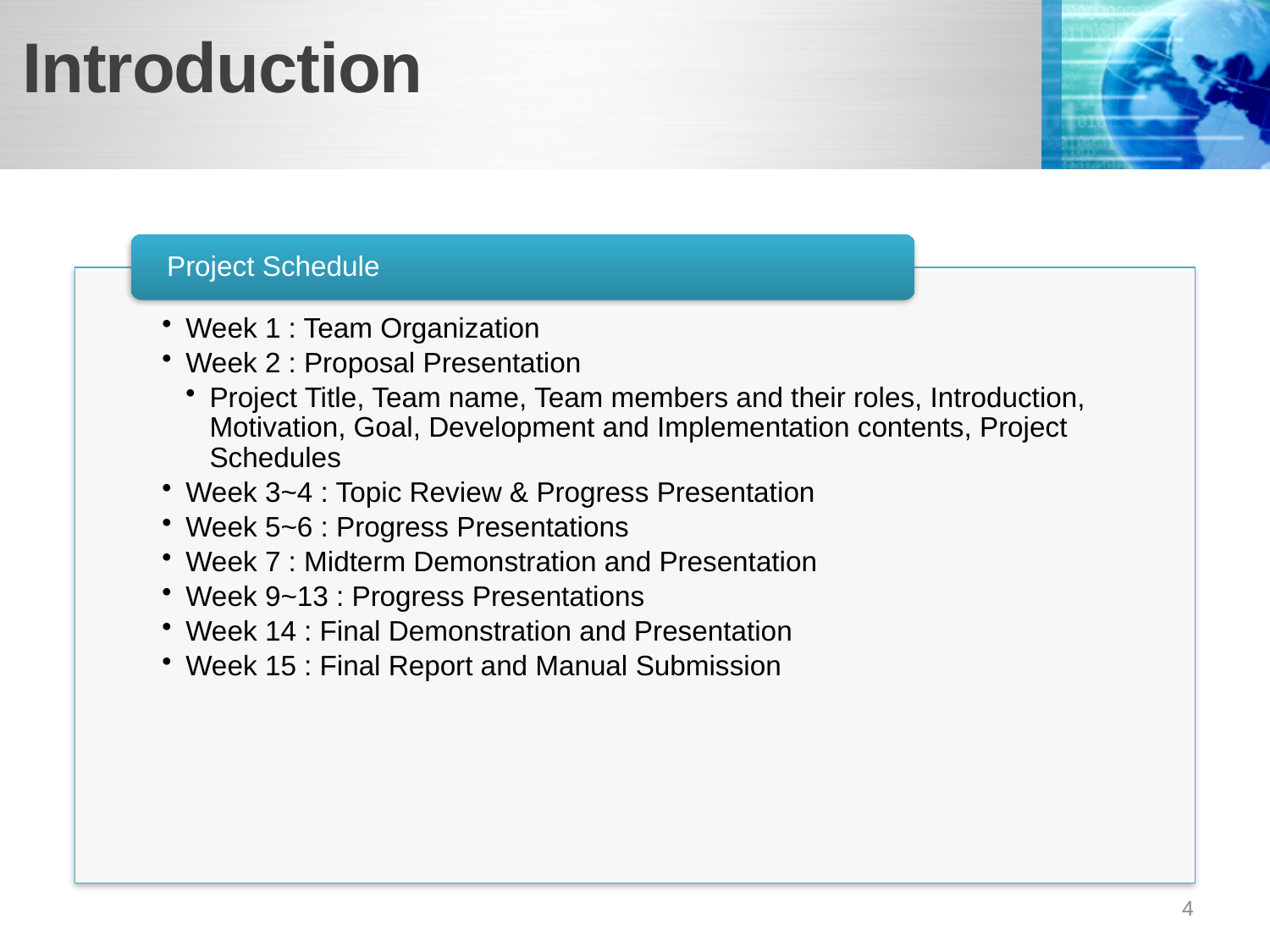

Introduction
Week 1 : Team Organization
Week 2 : Proposal Presentation
Project Title, Team name, Team members and their roles, Introduction, Motivation, Goal, Development and Implementation contents, Project Schedules
Week 3~4 : Topic Review & Progress Presentation
Week 5~6 : Progress Presentations
Week 7 : Midterm Demonstration and Presentation
Week 9~13 : Progress Presentations
Week 14 : Final Demonstration and Presentation
Week 15 : Final Report and Manual Submission
Project Schedule
4